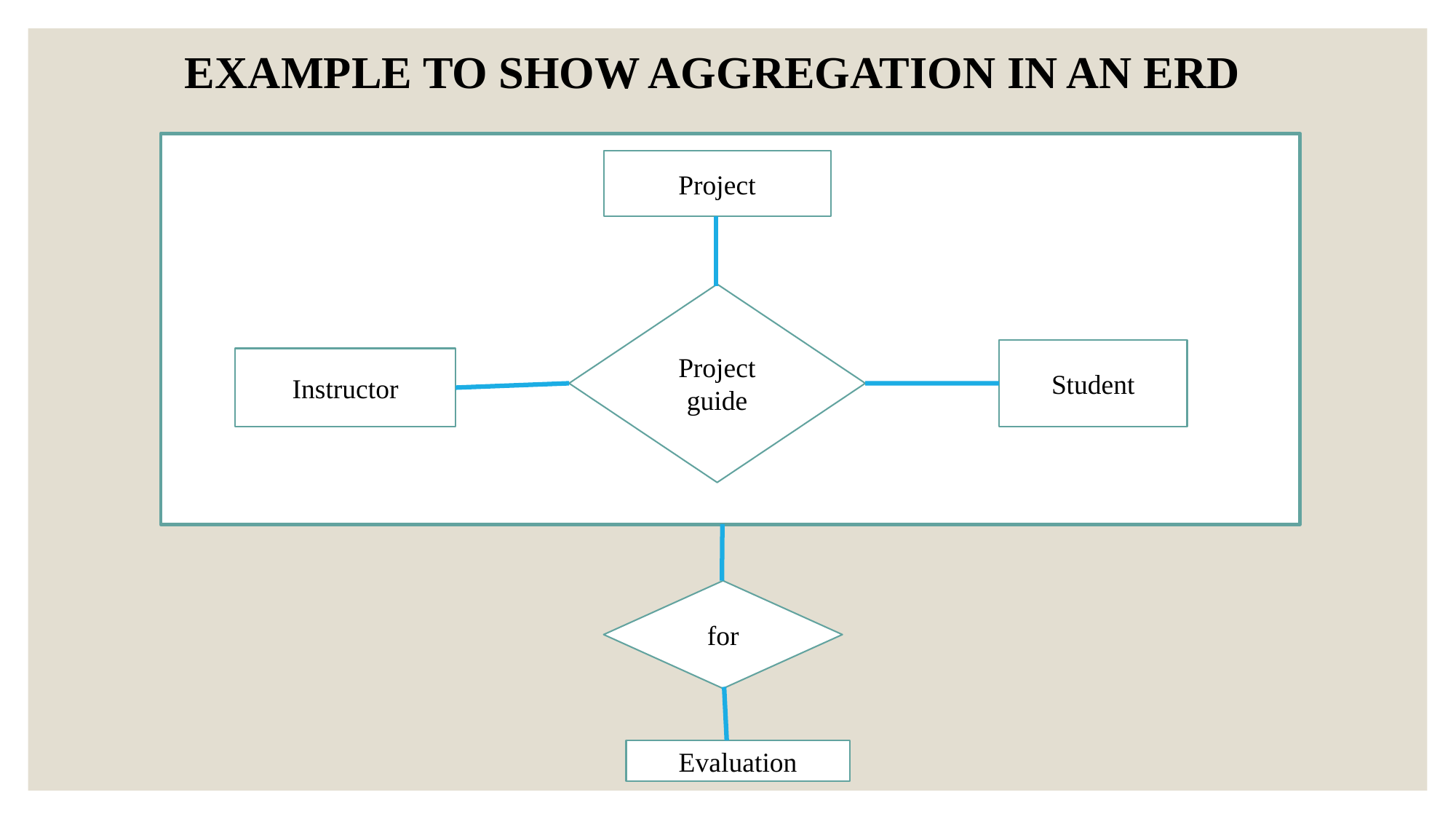

EXAMPLE TO SHOW AGGREGATION IN AN ERD

Project
Project guide
Student
Instructor
for
Evaluation